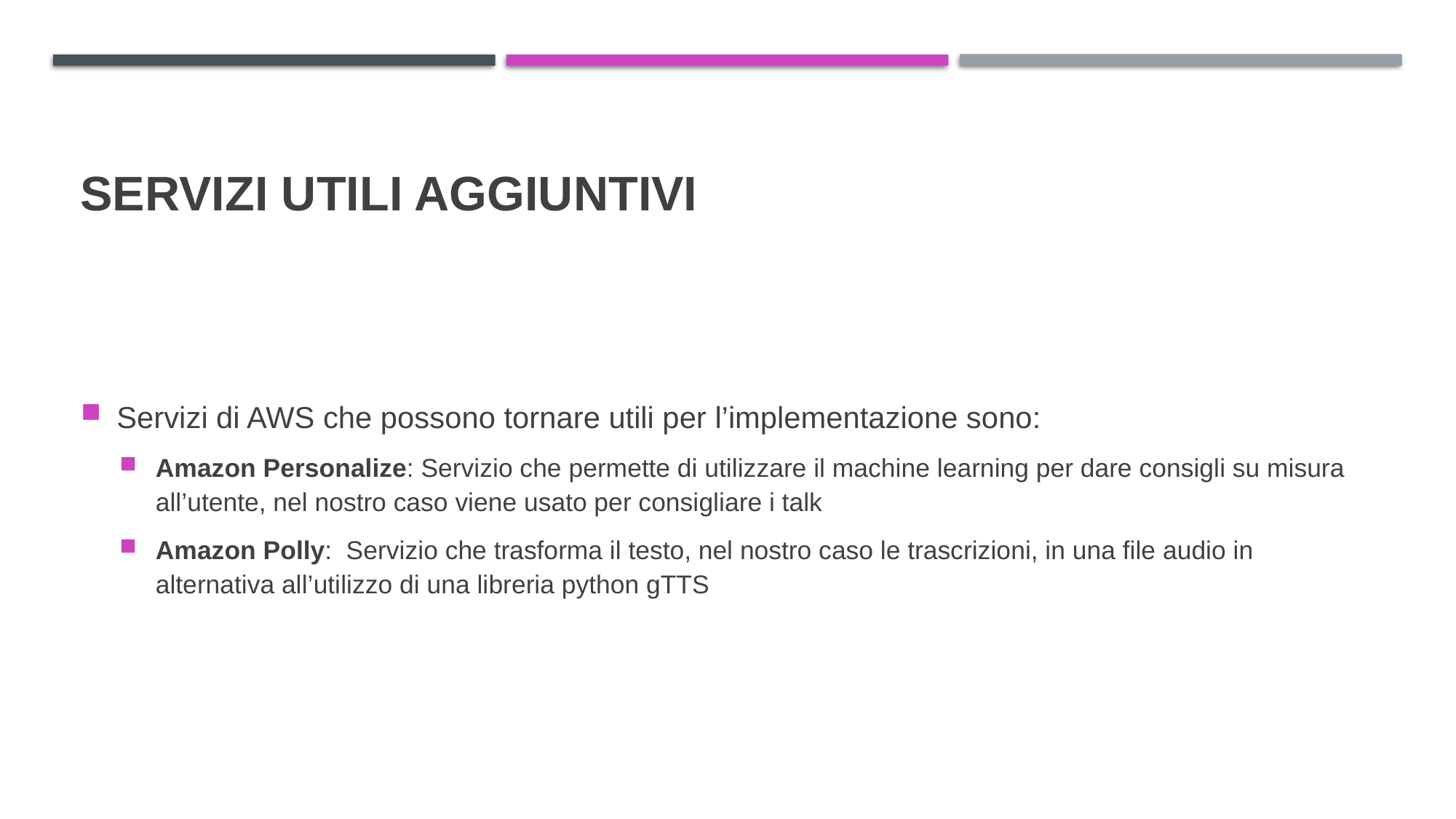

# Servizi utili AGGIUNTIVI
Servizi di AWS che possono tornare utili per l’implementazione sono:
Amazon Personalize: Servizio che permette di utilizzare il machine learning per dare consigli su misura all’utente, nel nostro caso viene usato per consigliare i talk
Amazon Polly:  Servizio che trasforma il testo, nel nostro caso le trascrizioni, in una file audio in alternativa all’utilizzo di una libreria python gTTS